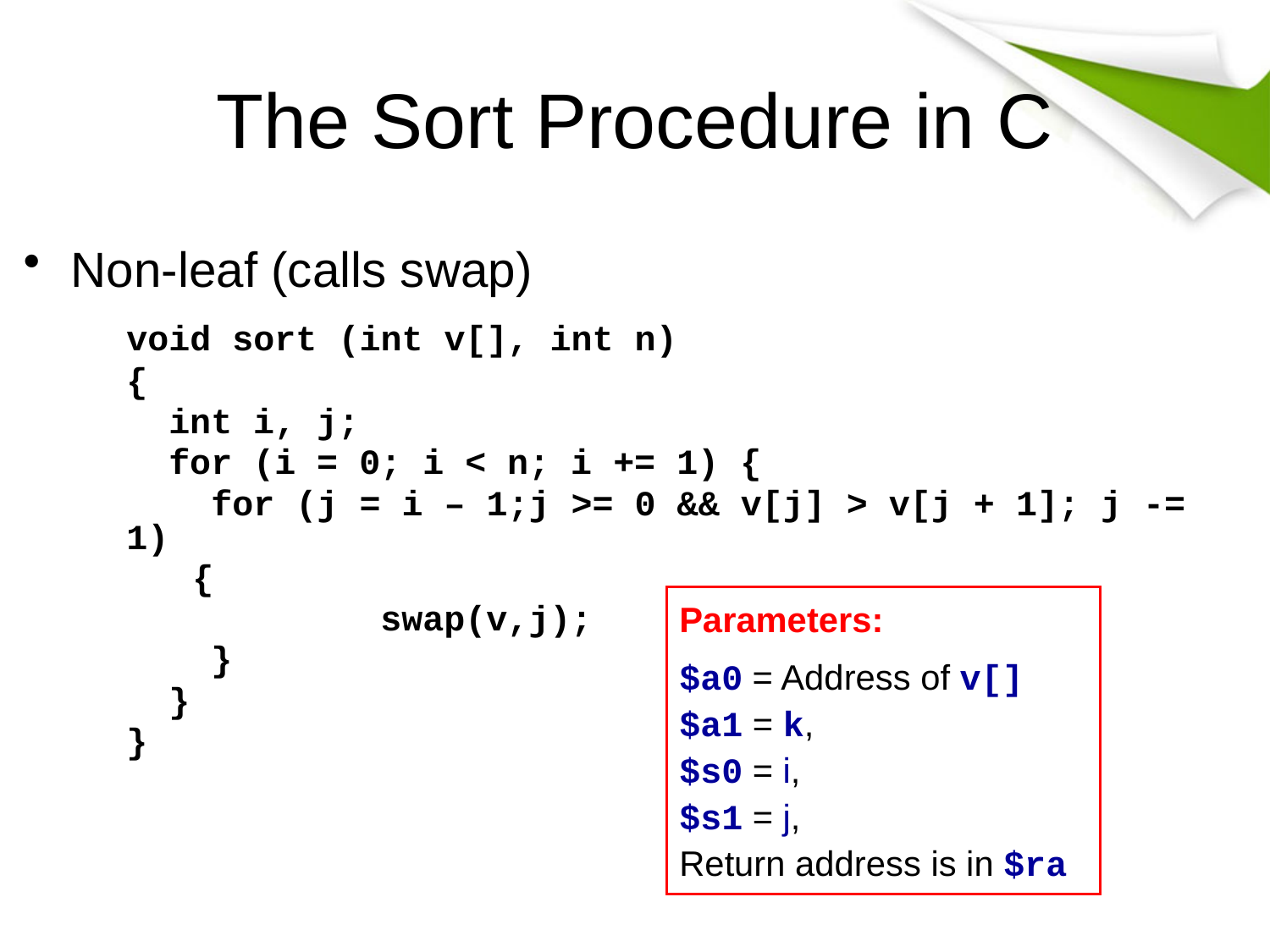

# The Sort Procedure in C
Non-leaf (calls swap)
	void sort (int v[], int n)
	{
	  int i, j;
	  for (i = 0; i < n; i += 1) {
	    for (j = i – 1;j >= 0 && v[j] > v[j + 1]; j -= 1)
     {
	      	swap(v,j);
	    }
	  }
	}
Parameters:
$a0 = Address of v[]
$a1 = k,
$s0 = i,
$s1 = j,
Return address is in $ra